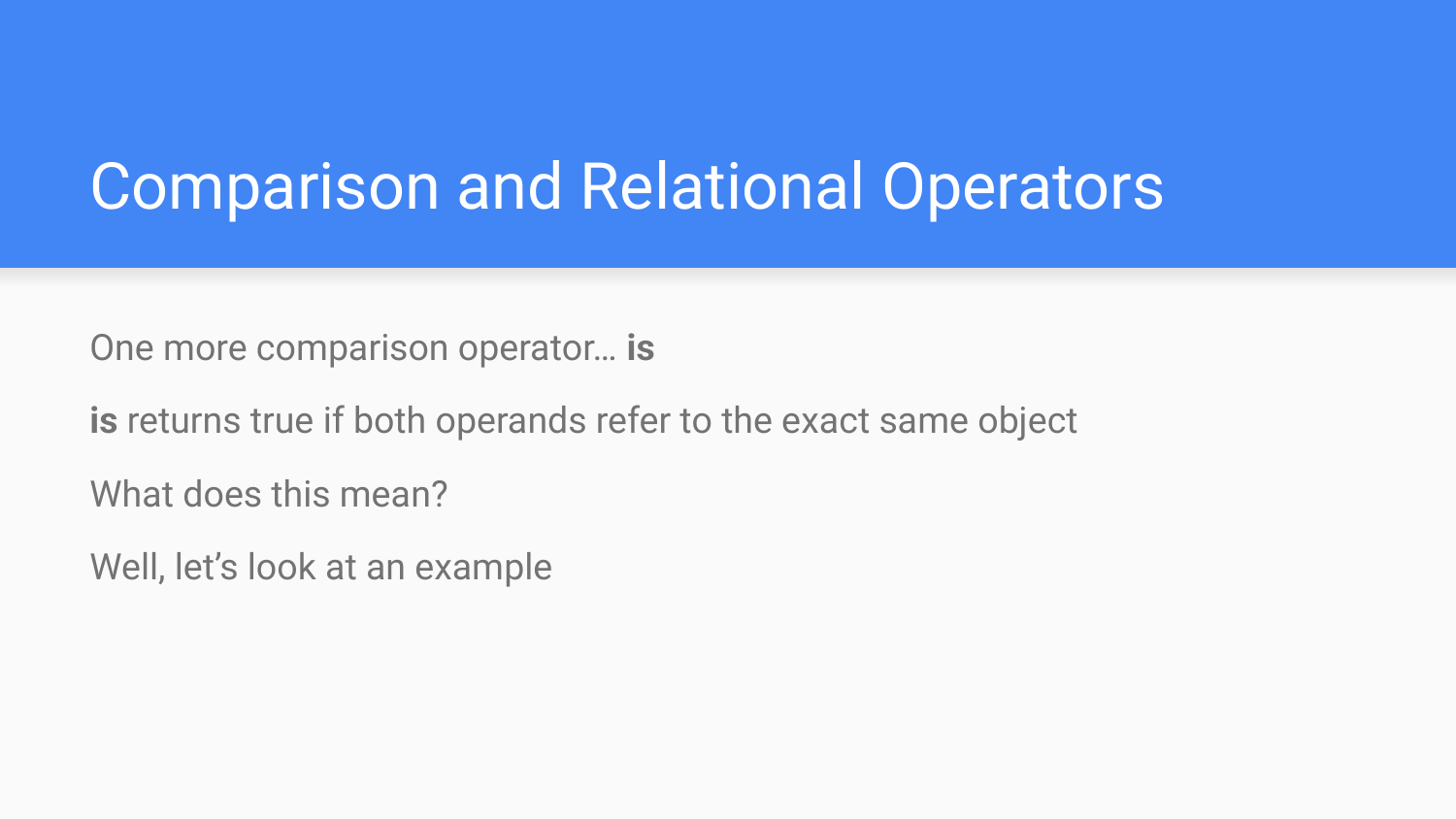

# Comparison and Relational Operators
One more comparison operator… is
is returns true if both operands refer to the exact same object
What does this mean?
Well, let’s look at an example